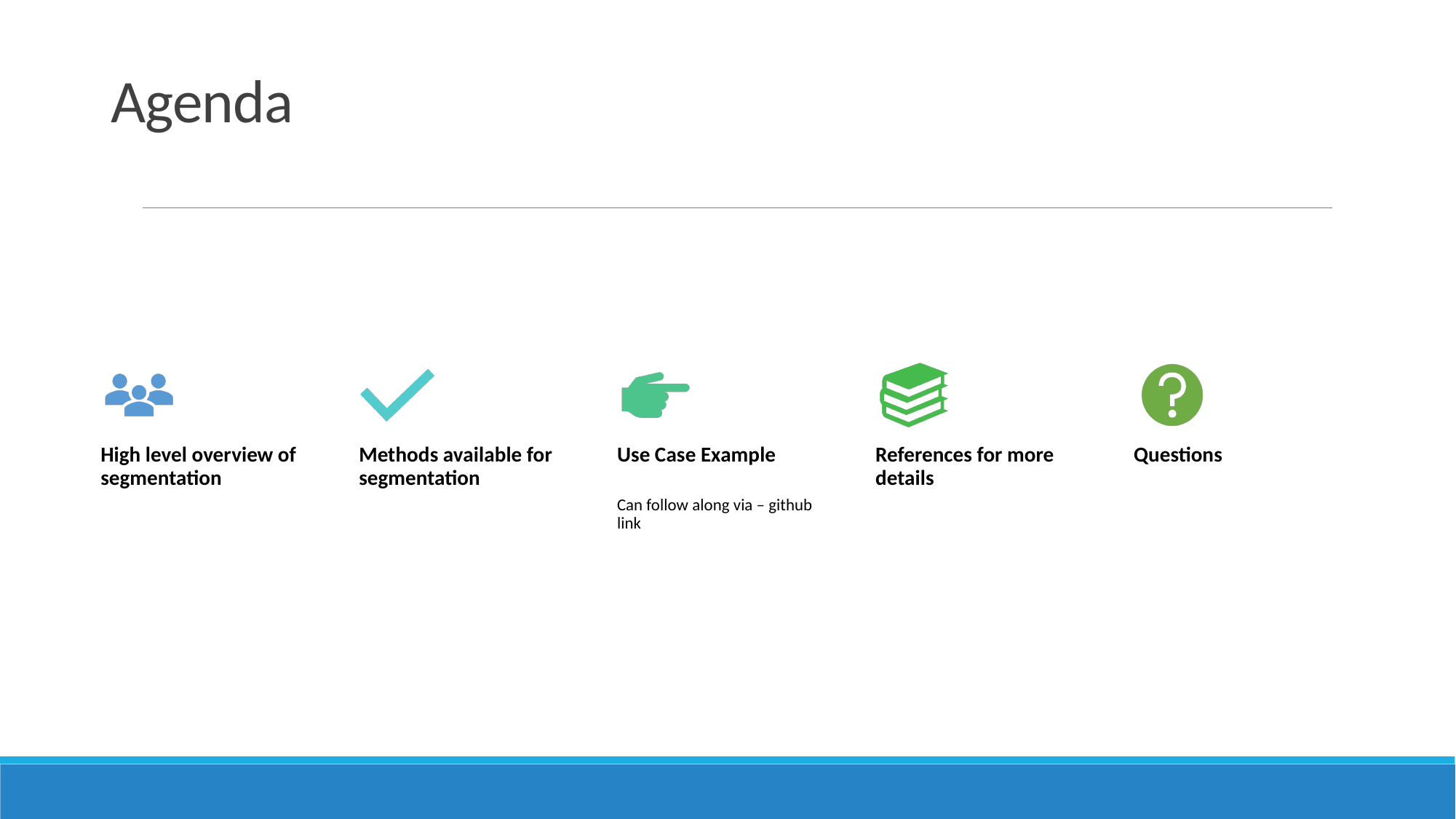

# Agenda
High level overview of segmentation
Methods available for segmentation
Use Case Example
Can follow along via – github link
References for more details
Questions